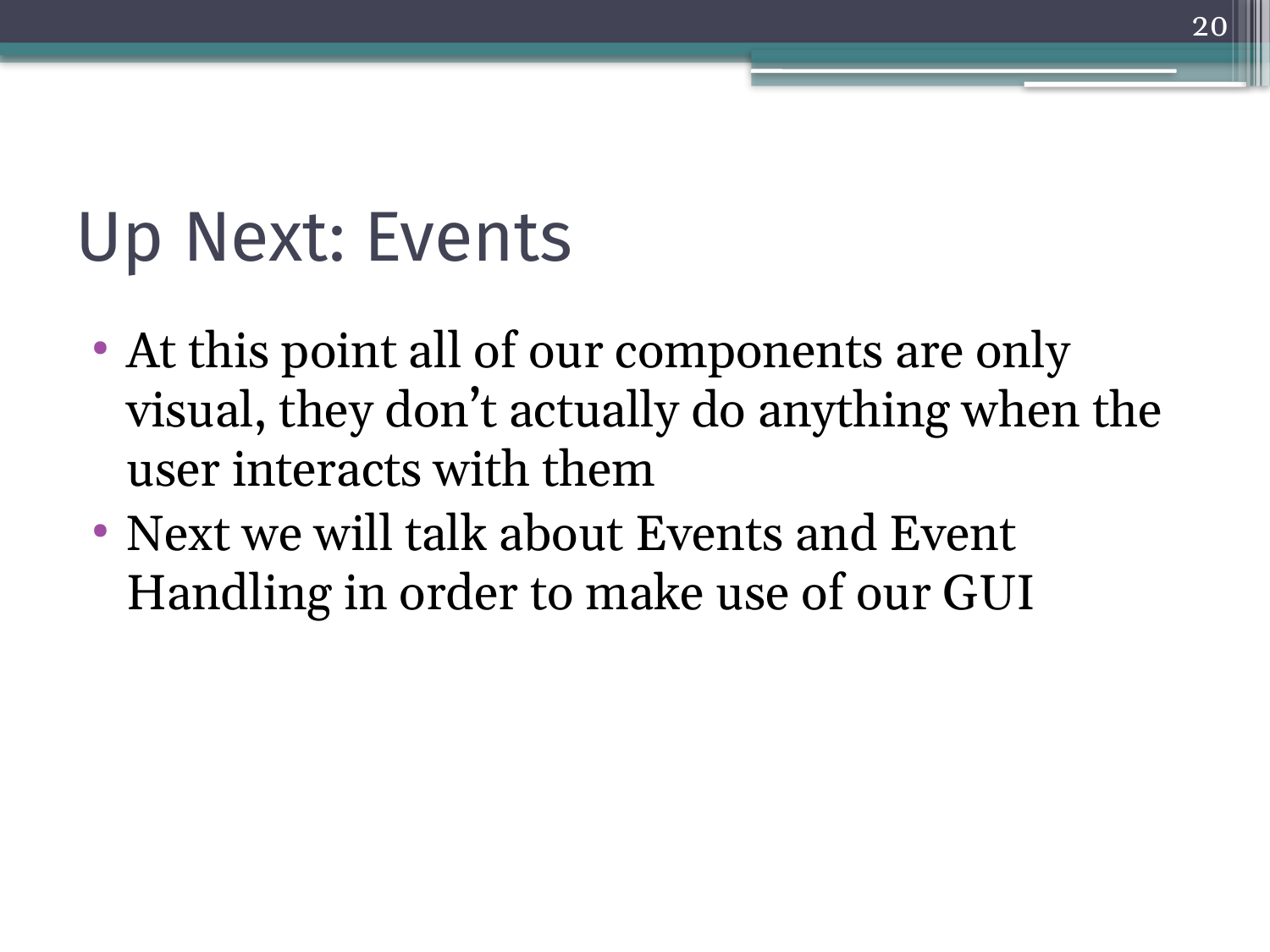

20
# Up Next: Events
At this point all of our components are only visual, they don’t actually do anything when the user interacts with them
Next we will talk about Events and Event Handling in order to make use of our GUI